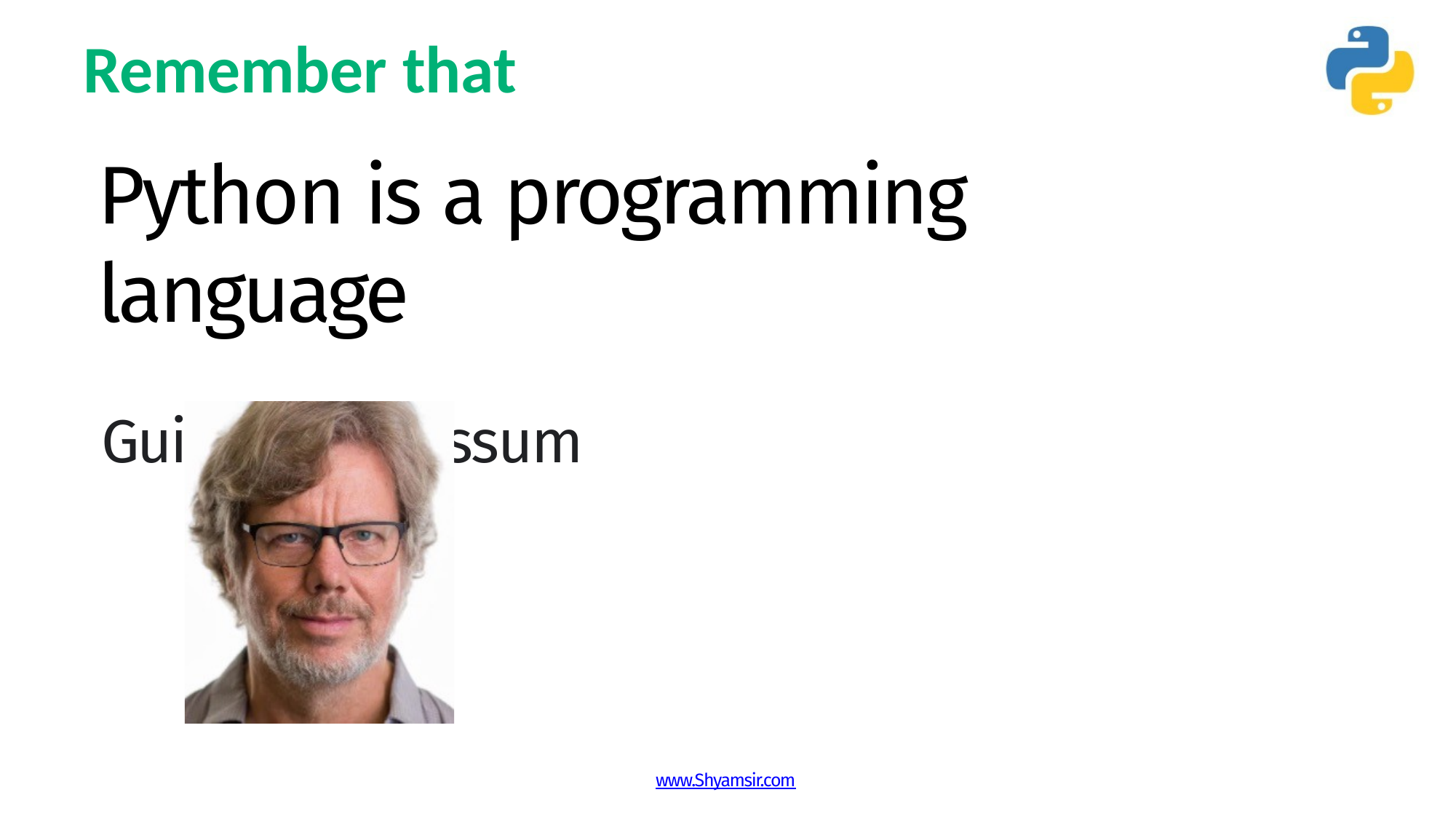

# Remember that
Python is a programming language
Guido van Rossum

www.Shyamsir.com